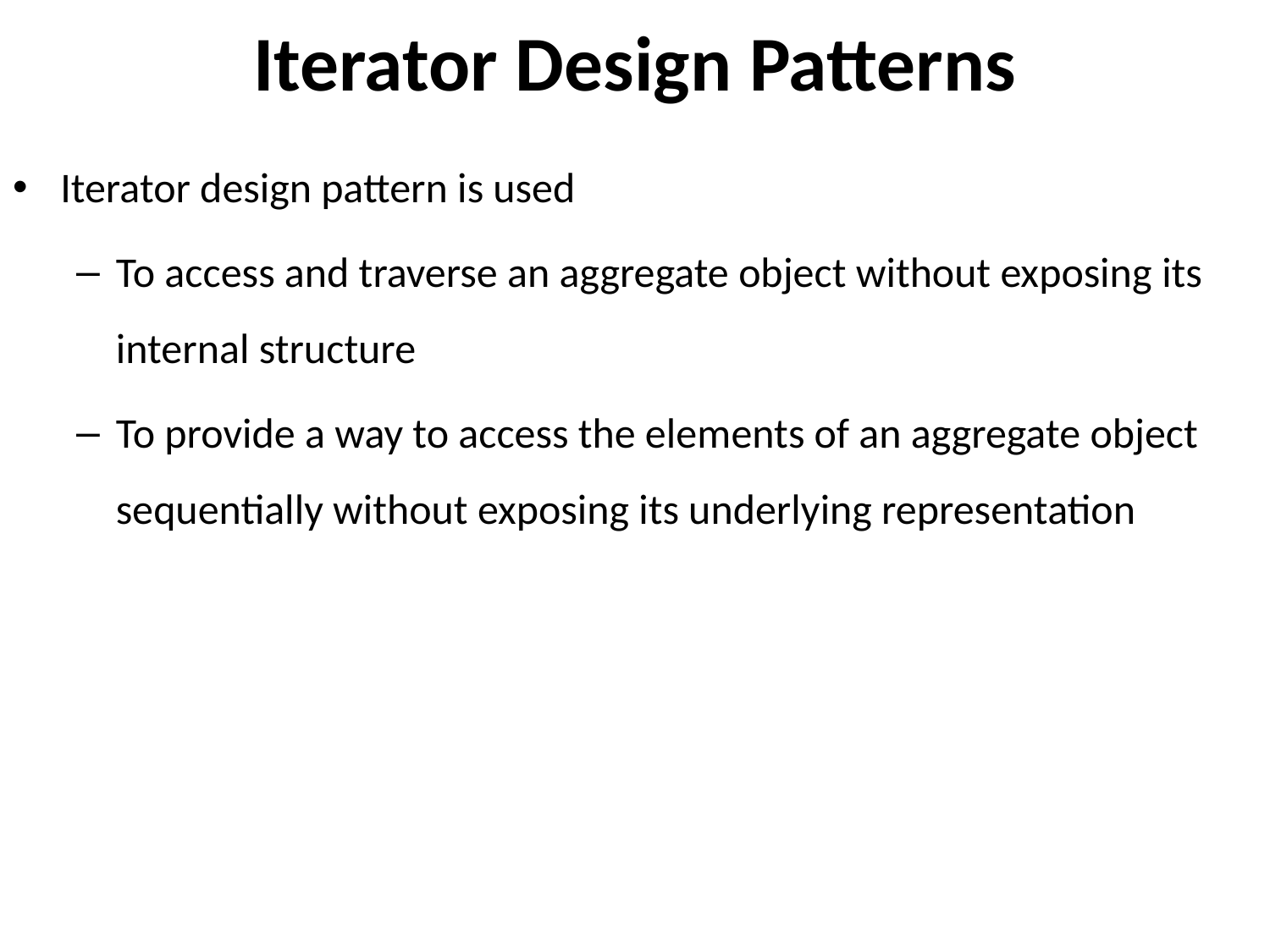

# Iterator Design Patterns
Iterator design pattern is used
To access and traverse an aggregate object without exposing its internal structure
To provide a way to access the elements of an aggregate object sequentially without exposing its underlying representation